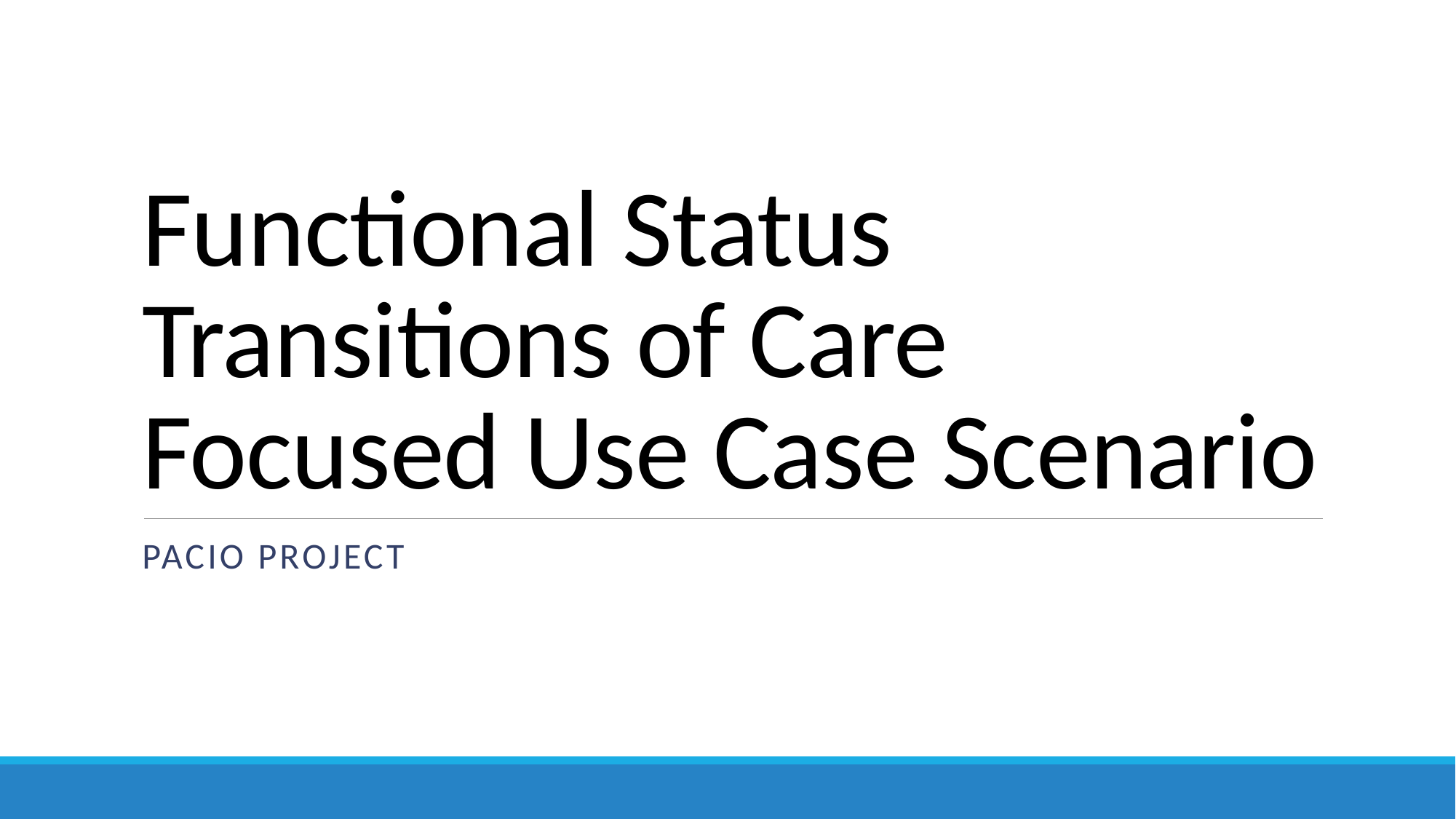

# Functional Status Transitions of Care Focused Use Case Scenario
Pacio project